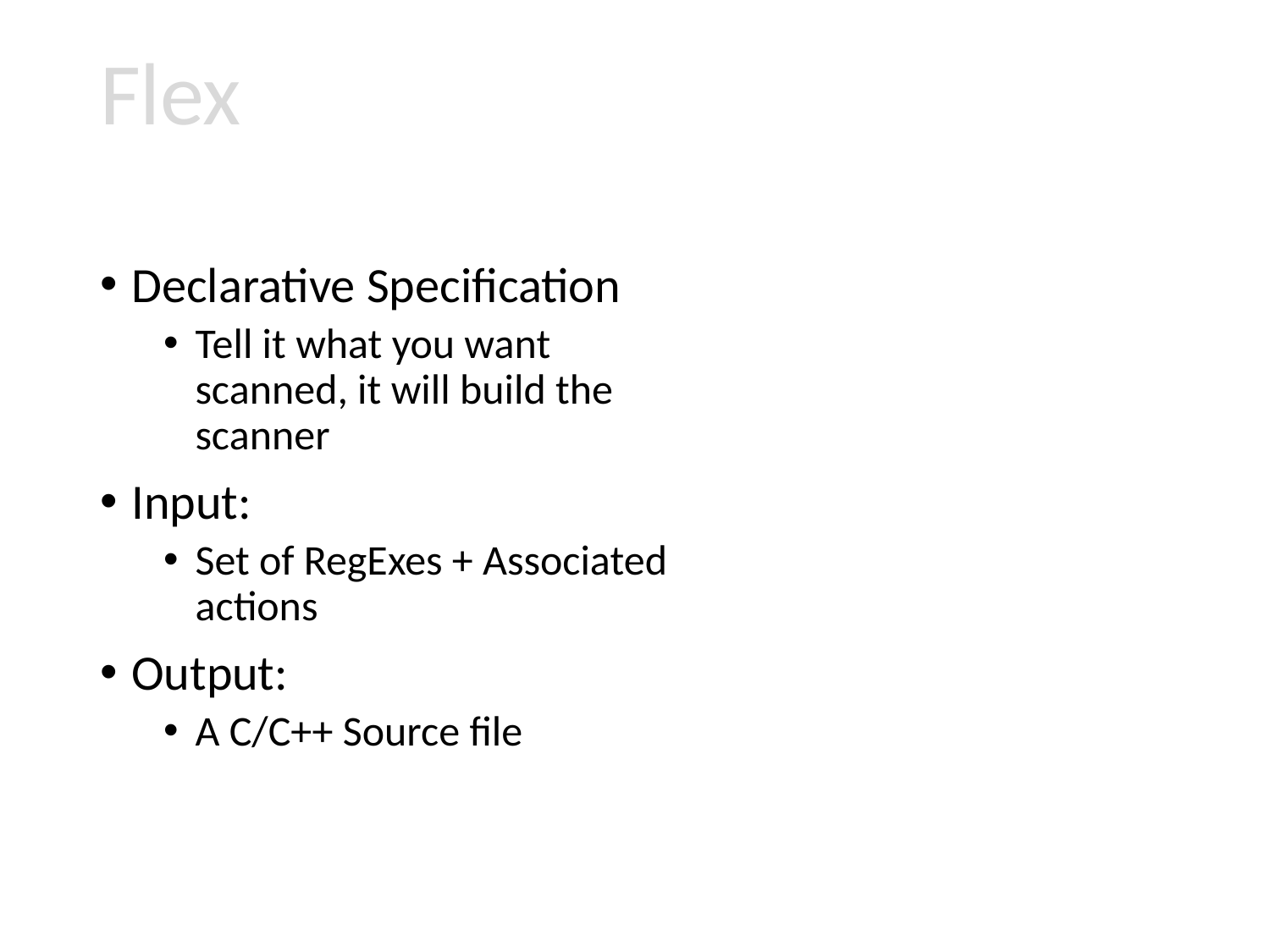

# Flex
Declarative Specification
Tell it what you want scanned, it will build the scanner
Input:
Set of RegExes + Associated actions
Output:
A C/C++ Source file